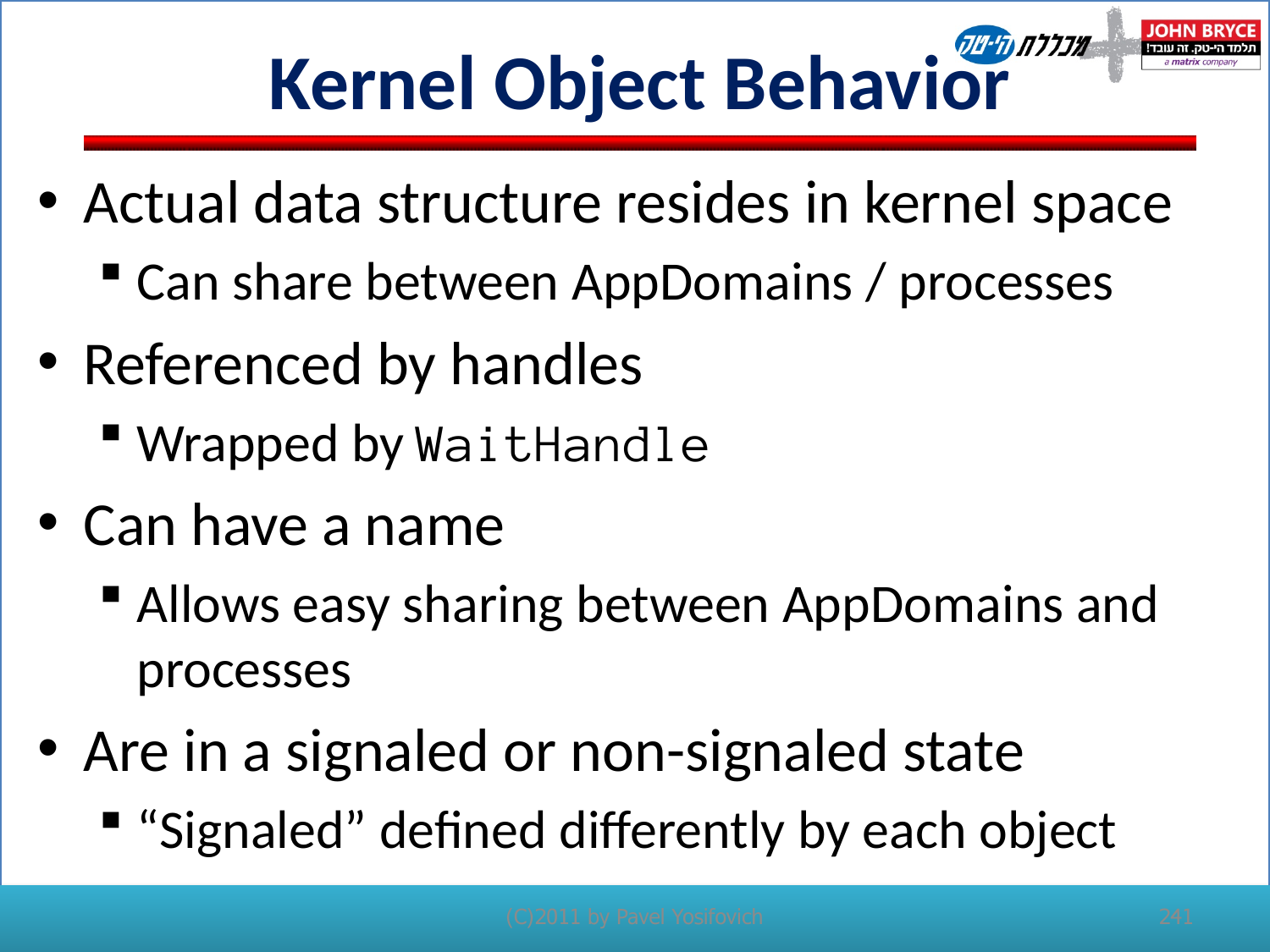

# Kernel Object Behavior
Actual data structure resides in kernel space
Can share between AppDomains / processes
Referenced by handles
Wrapped by WaitHandle
Can have a name
Allows easy sharing between AppDomains and processes
Are in a signaled or non-signaled state
“Signaled” defined differently by each object
241
(C)2011 by Pavel Yosifovich